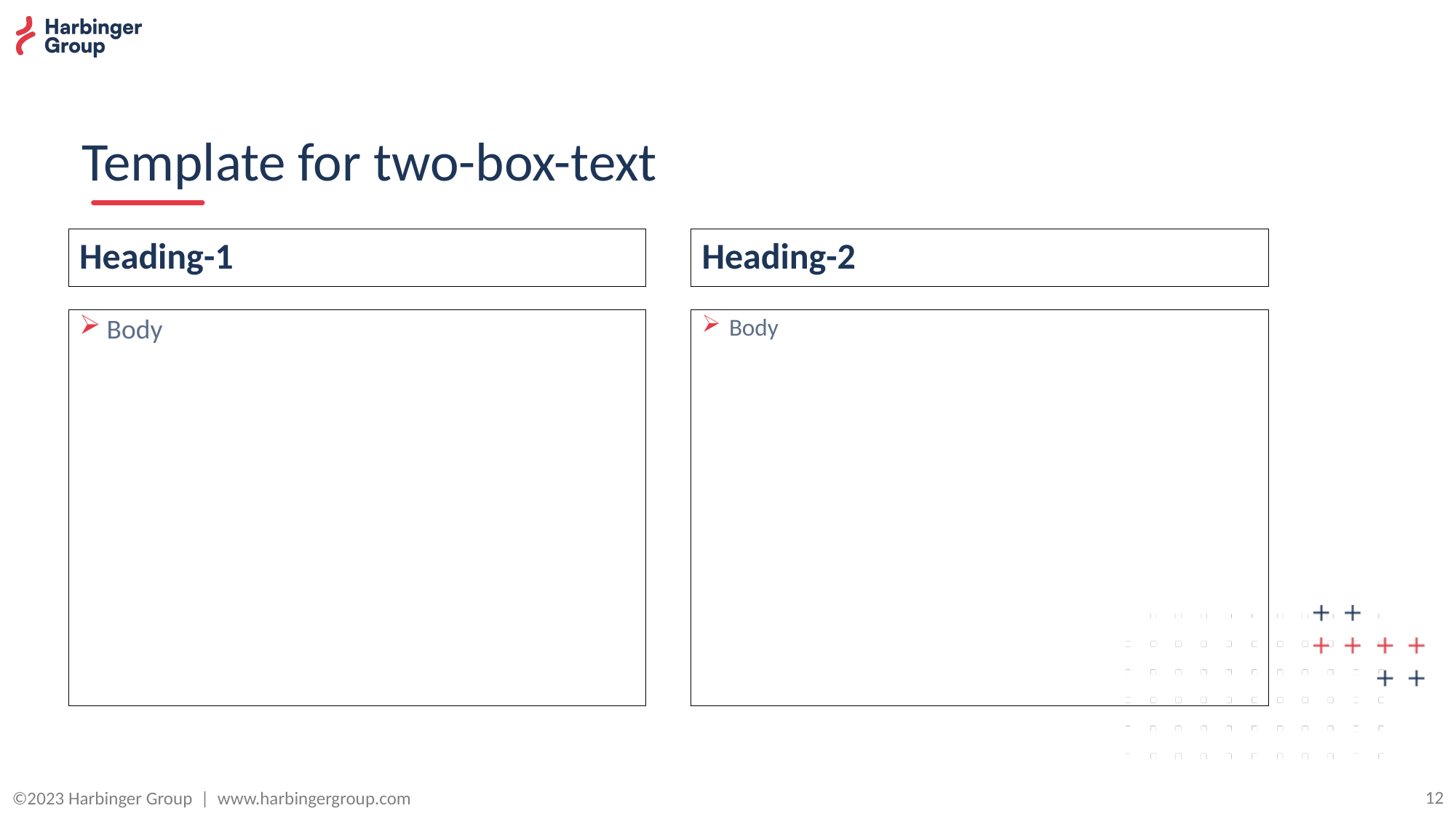

Template for two-box-text
Heading-1
Heading-2
Body
Body

12